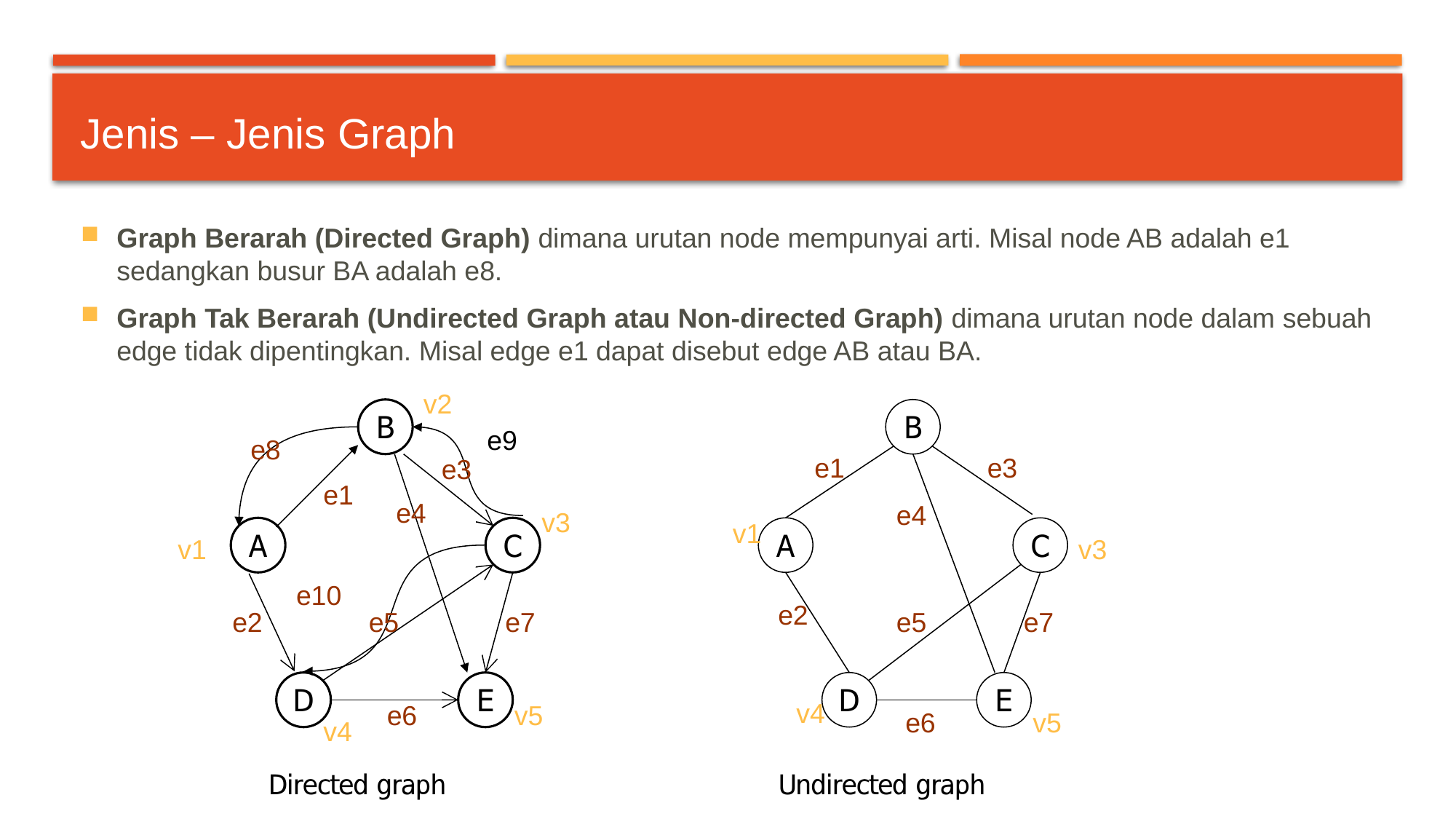

# Jenis – Jenis Graph
Graph Berarah (Directed Graph) dimana urutan node mempunyai arti. Misal node AB adalah e1 sedangkan busur BA adalah e8.
Graph Tak Berarah (Undirected Graph atau Non-directed Graph) dimana urutan node dalam sebuah edge tidak dipentingkan. Misal edge e1 dapat disebut edge AB atau BA.
v2
B
B
e9
e8

e1
e3
e3

e1
e4
e4
v3
v1
A
C
A
C
v1
v3
e10
e2
e2
e5
e7
e5
e7
D
E
D
E
v4
e6
v5
e6
v5
v4
Directed graph
Undirected graph